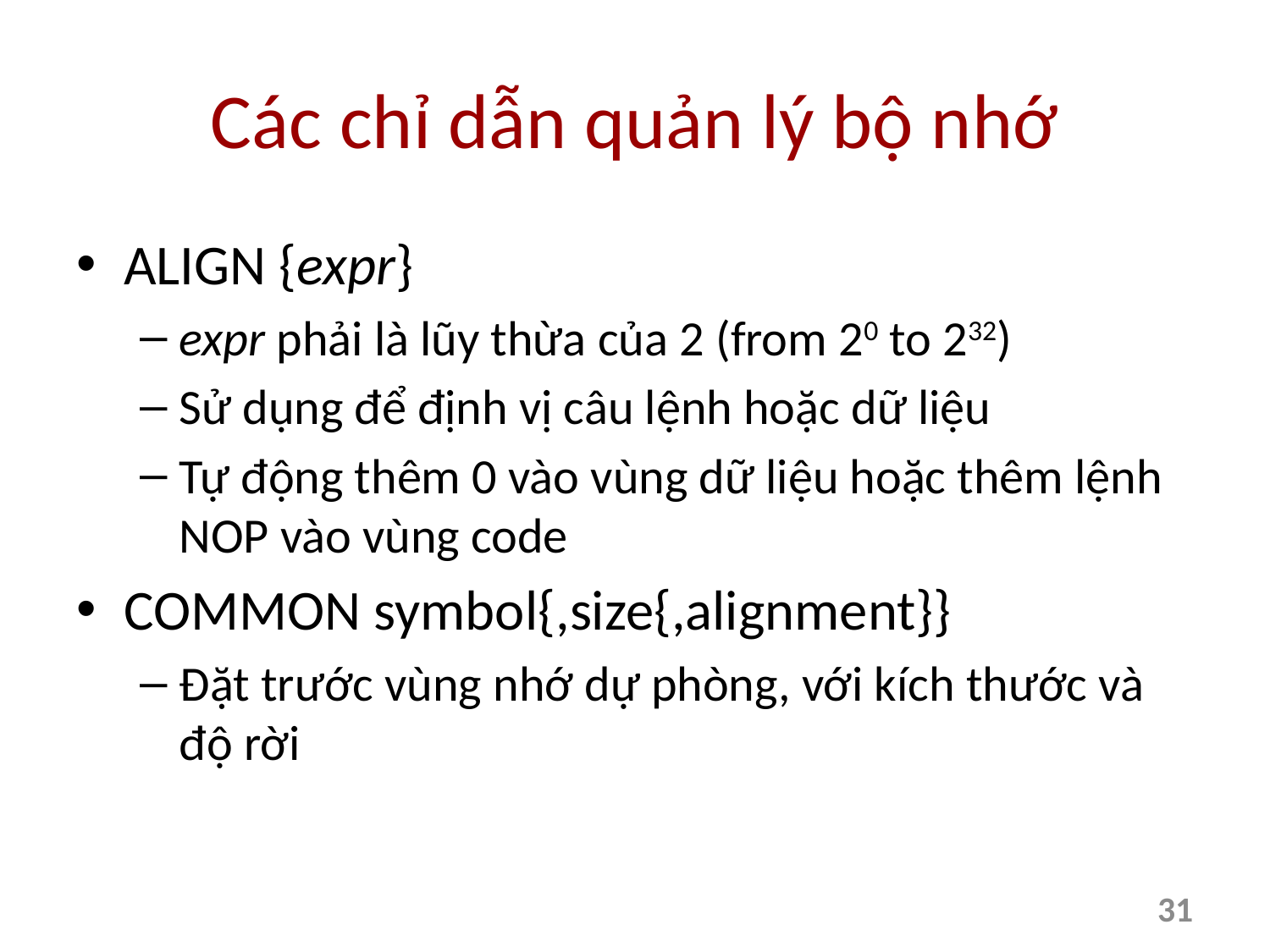

# Các chỉ dẫn quản lý bộ nhớ
ALIGN {expr}
expr phải là lũy thừa của 2 (from 20 to 232)
Sử dụng để định vị câu lệnh hoặc dữ liệu
Tự động thêm 0 vào vùng dữ liệu hoặc thêm lệnh NOP vào vùng code
COMMON symbol{,size{,alignment}}
Đặt trước vùng nhớ dự phòng, với kích thước và độ rời
31